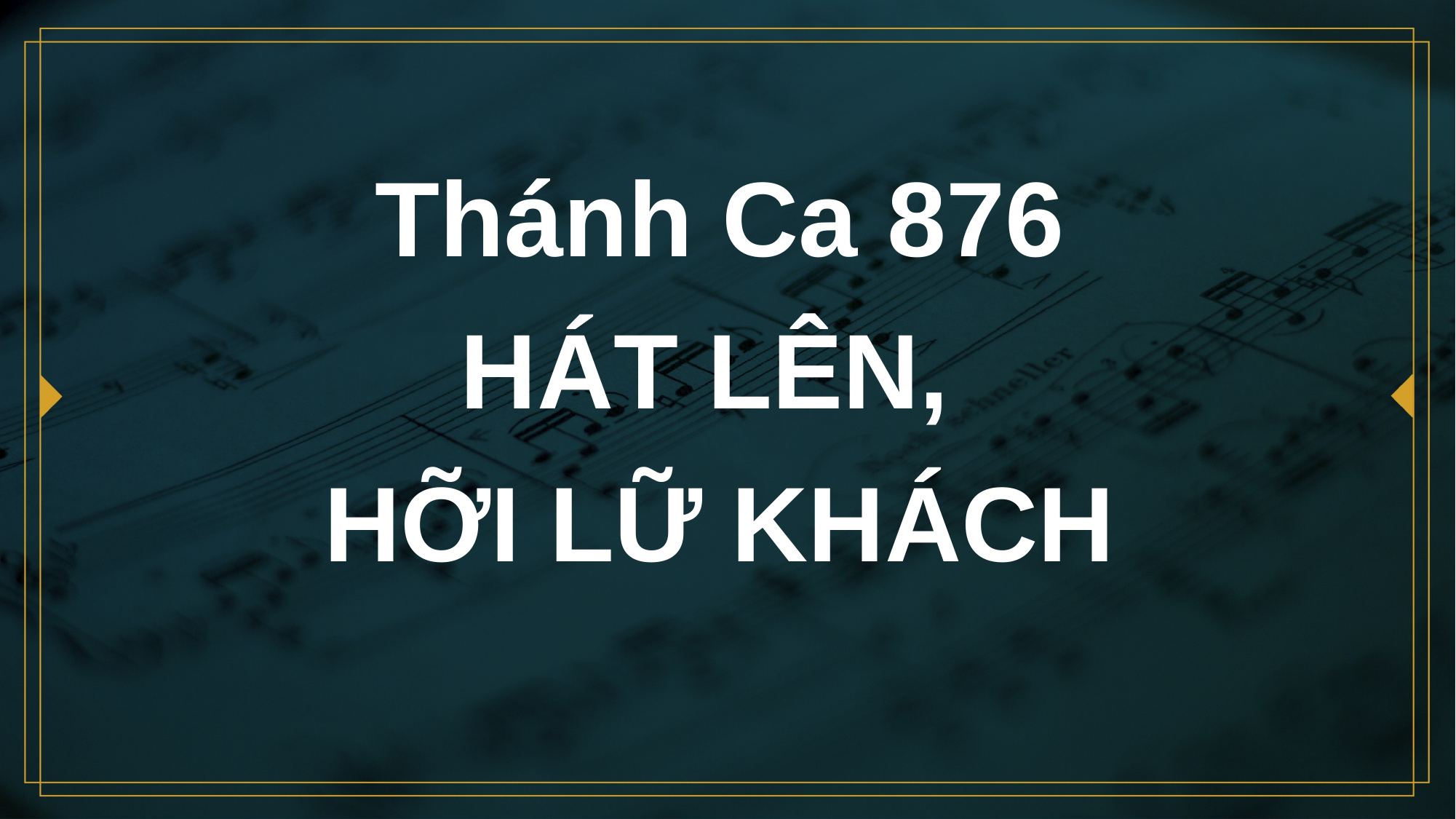

# Thánh Ca 876 HÁT LÊN, HỠI LỮ KHÁCH